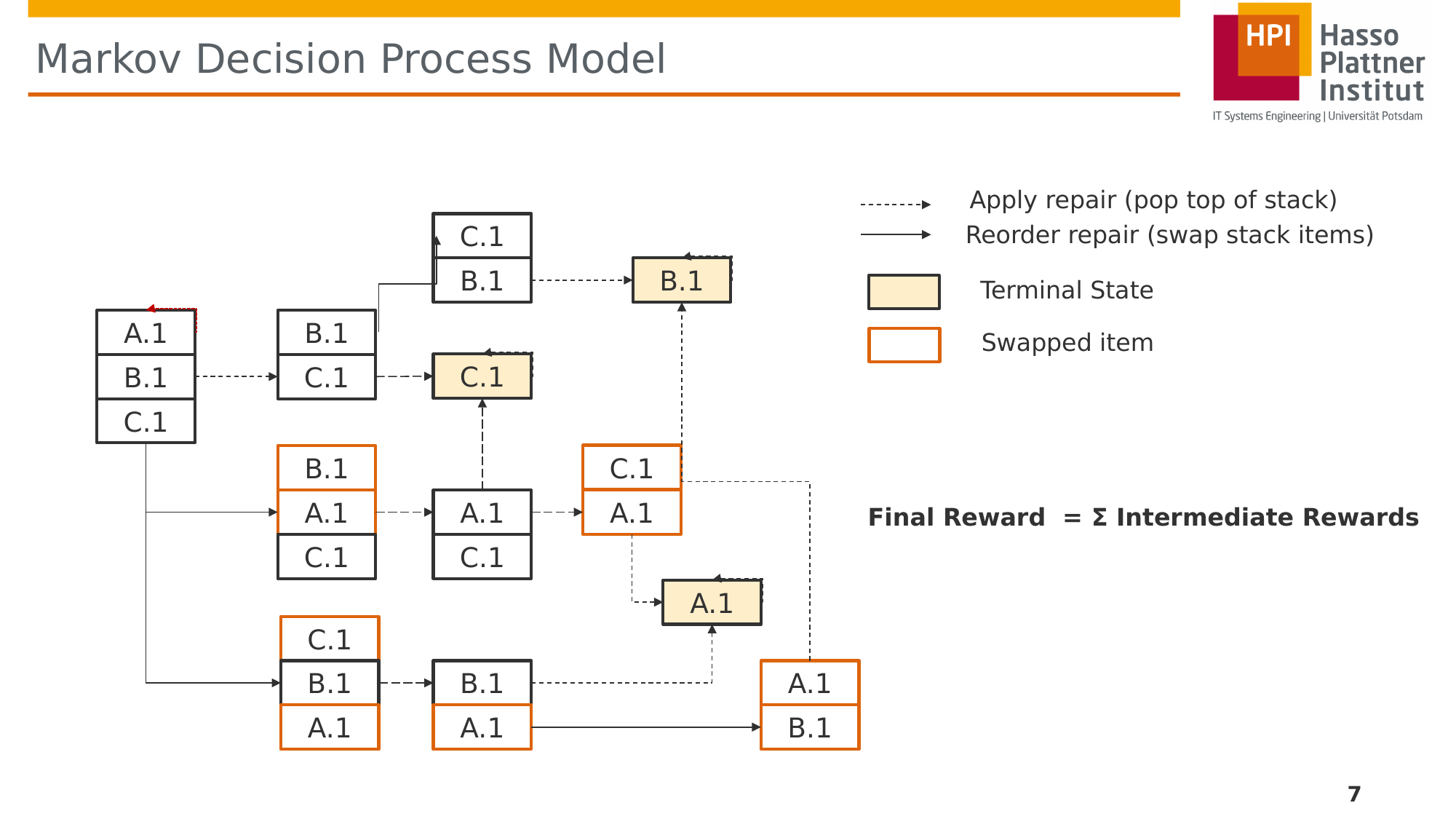

# Markov Decision Process Model
Apply repair (pop top of stack)
C.1
Reorder repair (swap stack items)
B.1
B.1
Terminal State

A.1
B.1
Swapped item

C.1
B.1
C.1
C.1
C.1
B.1
A.1
A.1
A.1
Final Reward  = Σ Intermediate Rewards
C.1
C.1
A.1
C.1
B.1
B.1
A.1
A.1
A.1
B.1
7